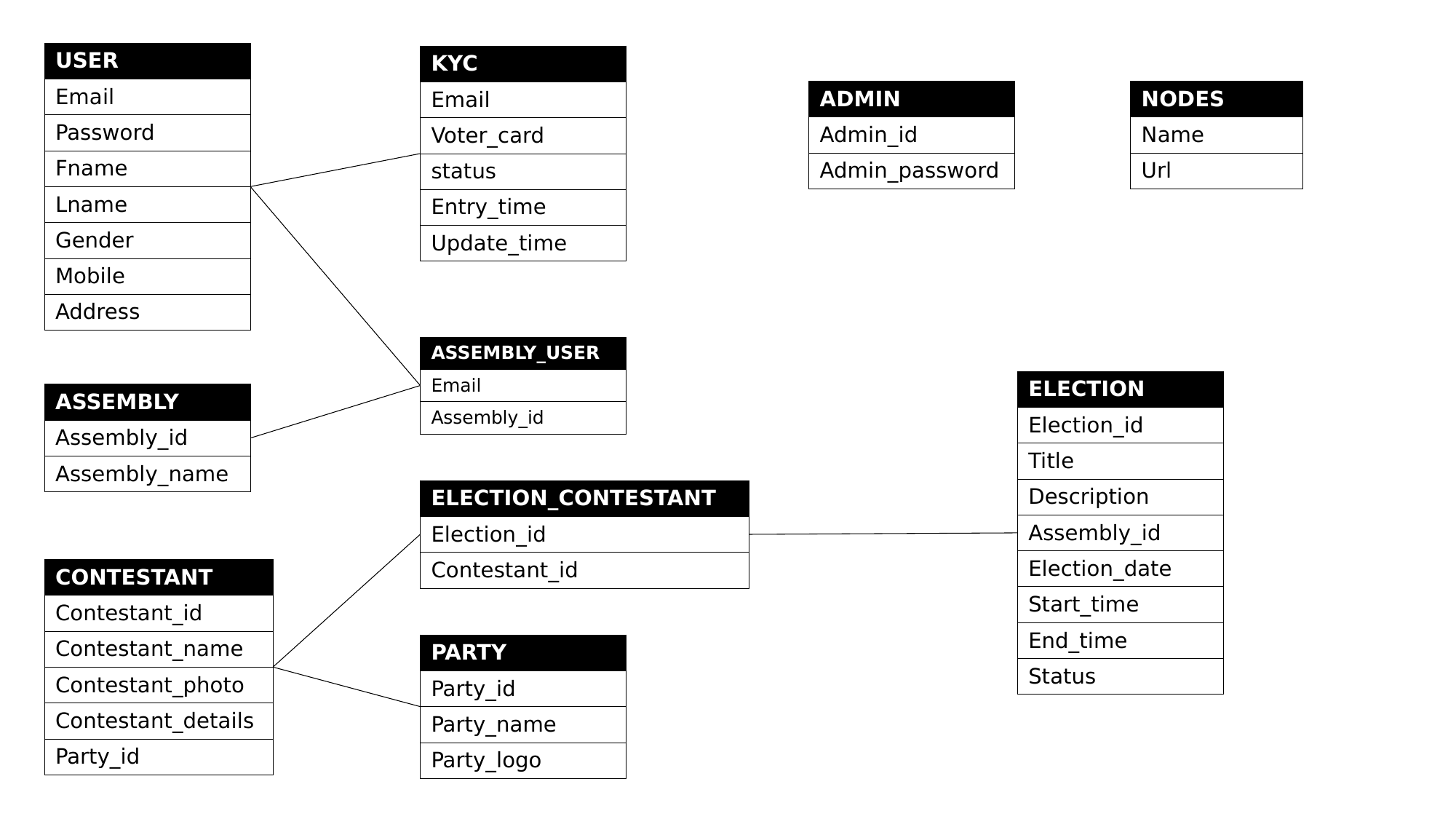

| USER |
| --- |
| Email |
| Password |
| Fname |
| Lname |
| Gender |
| Mobile |
| Address |
| KYC |
| --- |
| Email |
| Voter\_card |
| status |
| Entry\_time |
| Update\_time |
| ADMIN |
| --- |
| Admin\_id |
| Admin\_password |
| NODES |
| --- |
| Name |
| Url |
| ASSEMBLY\_USER |
| --- |
| Email |
| Assembly\_id |
| ELECTION |
| --- |
| Election\_id |
| Title |
| Description |
| Assembly\_id |
| Election\_date |
| Start\_time |
| End\_time |
| Status |
| ASSEMBLY |
| --- |
| Assembly\_id |
| Assembly\_name |
| ELECTION\_CONTESTANT |
| --- |
| Election\_id |
| Contestant\_id |
| CONTESTANT |
| --- |
| Contestant\_id |
| Contestant\_name |
| Contestant\_photo |
| Contestant\_details |
| Party\_id |
| PARTY |
| --- |
| Party\_id |
| Party\_name |
| Party\_logo |